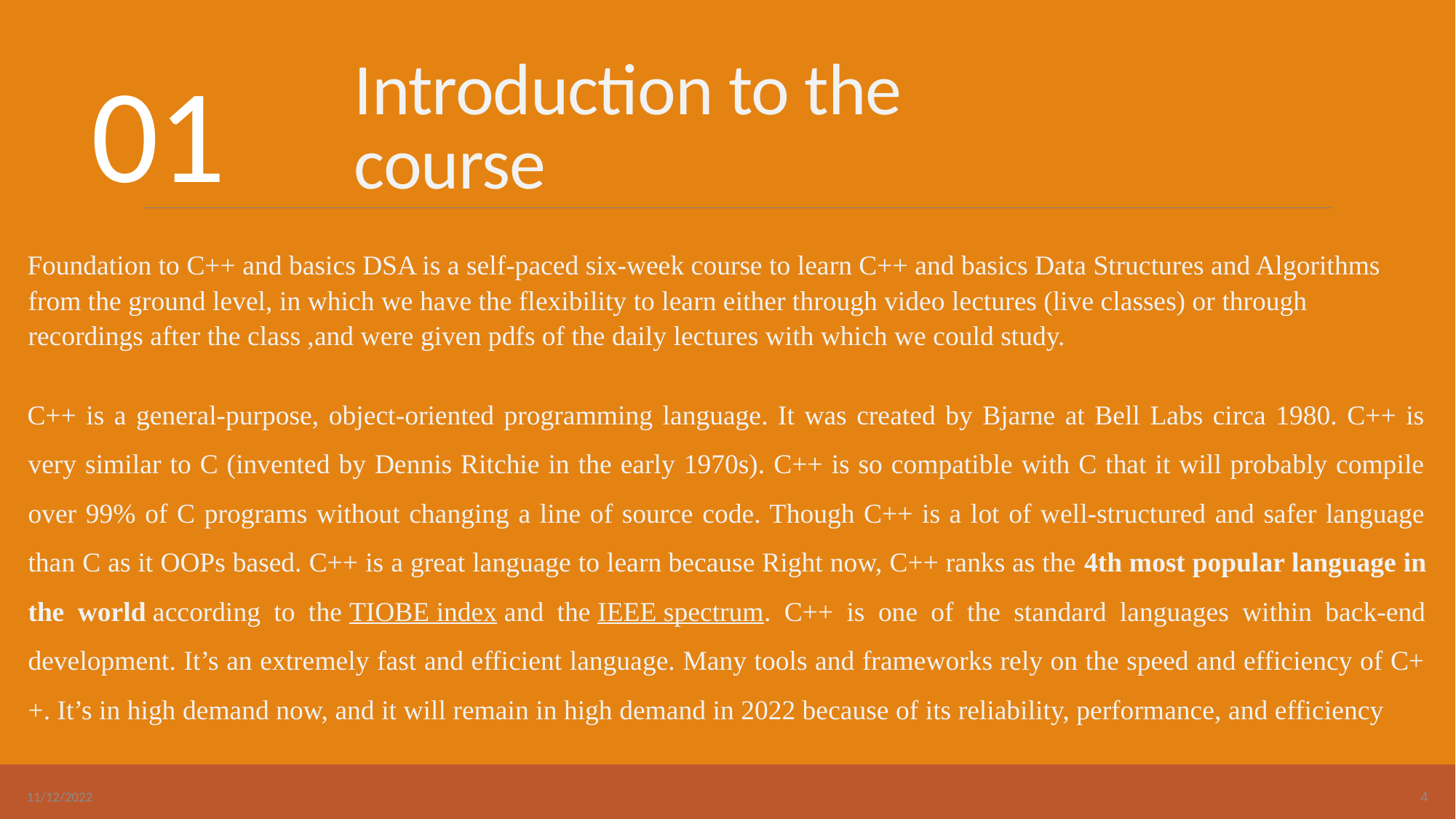

# Introduction to the course
01
Foundation to C++ and basics DSA is a self-paced six-week course to learn C++ and basics Data Structures and Algorithms from the ground level, in which we have the flexibility to learn either through video lectures (live classes) or through recordings after the class ,and were given pdfs of the daily lectures with which we could study.
C++ is a general-purpose, object-oriented programming language. It was created by Bjarne at Bell Labs circa 1980. C++ is very similar to C (invented by Dennis Ritchie in the early 1970s). C++ is so compatible with C that it will probably compile over 99% of C programs without changing a line of source code. Though C++ is a lot of well-structured and safer language than C as it OOPs based. C++ is a great language to learn because Right now, C++ ranks as the 4th most popular language in the world according to the TIOBE index and the IEEE spectrum. C++ is one of the standard languages within back-end development. It’s an extremely fast and efficient language. Many tools and frameworks rely on the speed and efficiency of C++. It’s in high demand now, and it will remain in high demand in 2022 because of its reliability, performance, and efficiency
11/12/2022
4